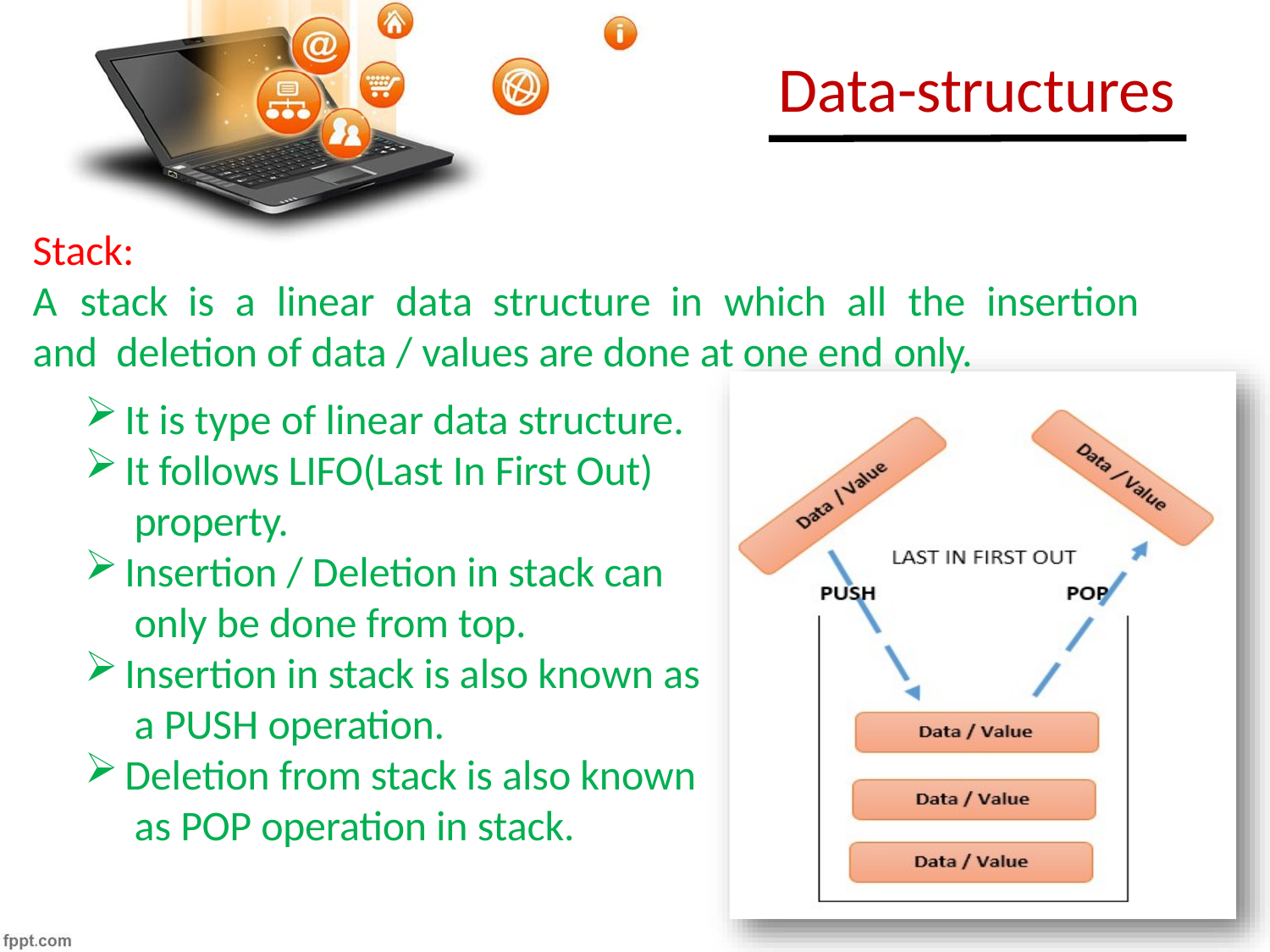

# Data-structures

Stack:
A	stack	is	a	linear	data	structure	in	which	all	the	insertion	and  deletion of data / values are done at one end only.
It is type of linear data structure.
It follows LIFO(Last In First Out)  property.
Insertion / Deletion in stack can  only be done from top.
Insertion in stack is also known as  a PUSH operation.
Deletion from stack is also known  as POP operation in stack.